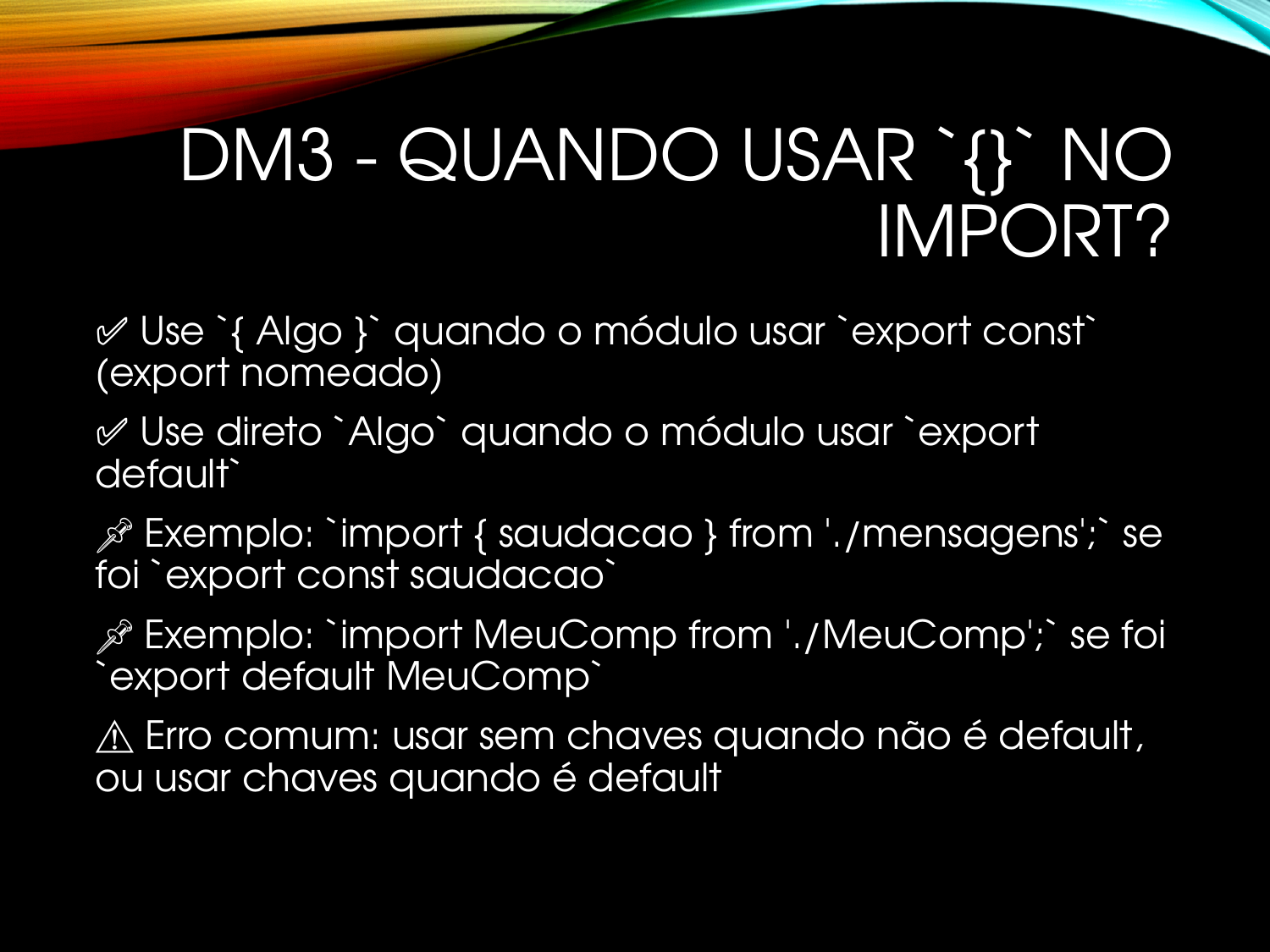

# DM3 - Quando usar `{}` no import?
✅ Use `{ Algo }` quando o módulo usar `export const` (export nomeado)
✅ Use direto `Algo` quando o módulo usar `export default`
📌 Exemplo: `import { saudacao } from './mensagens';` se foi `export const saudacao`
📌 Exemplo: `import MeuComp from './MeuComp';` se foi `export default MeuComp`
⚠️ Erro comum: usar sem chaves quando não é default, ou usar chaves quando é default